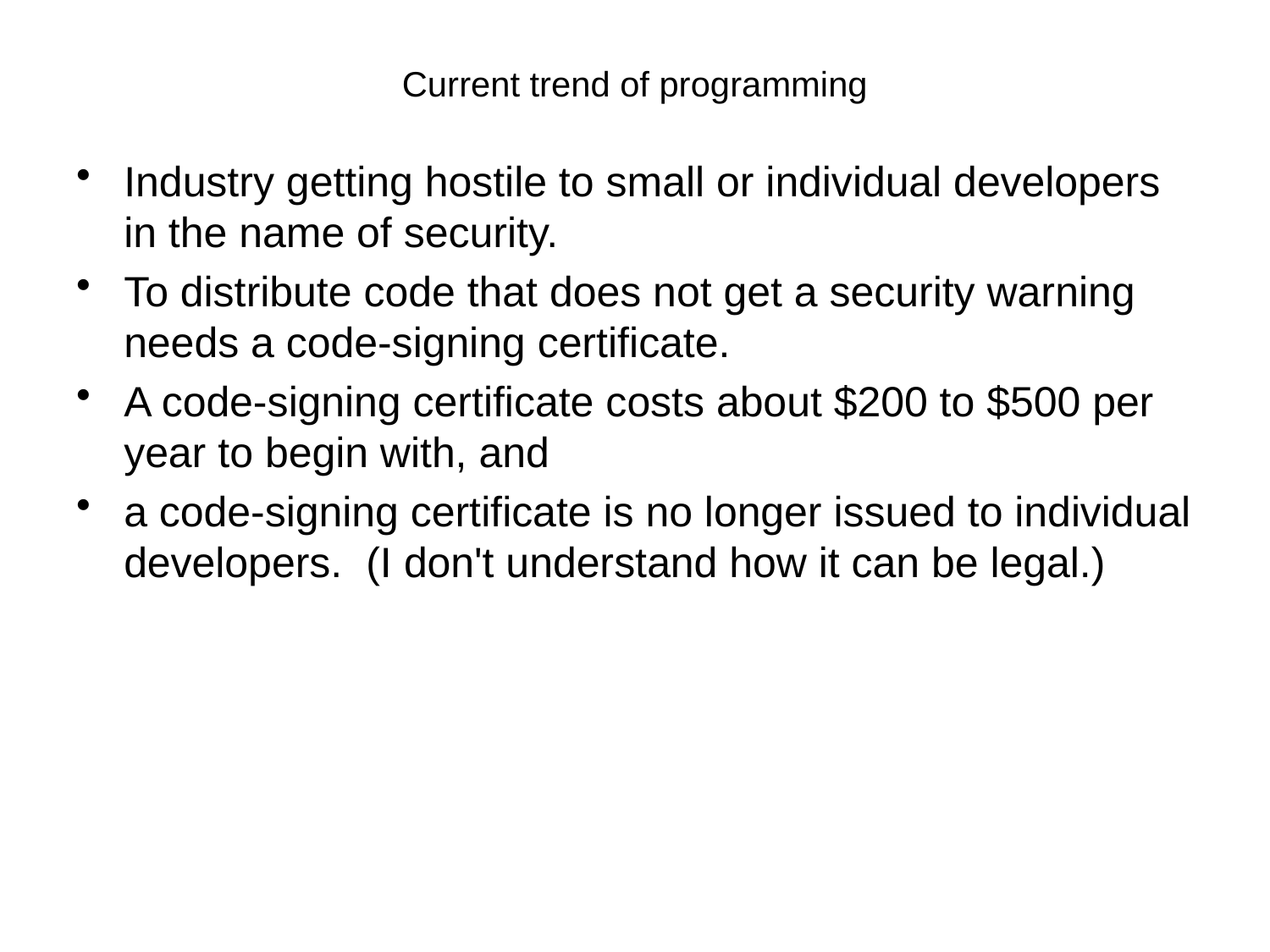

# Current trend of programming
Industry getting hostile to small or individual developers in the name of security.
To distribute code that does not get a security warning needs a code-signing certificate.
A code-signing certificate costs about $200 to $500 per year to begin with, and
a code-signing certificate is no longer issued to individual developers.  (I don't understand how it can be legal.)